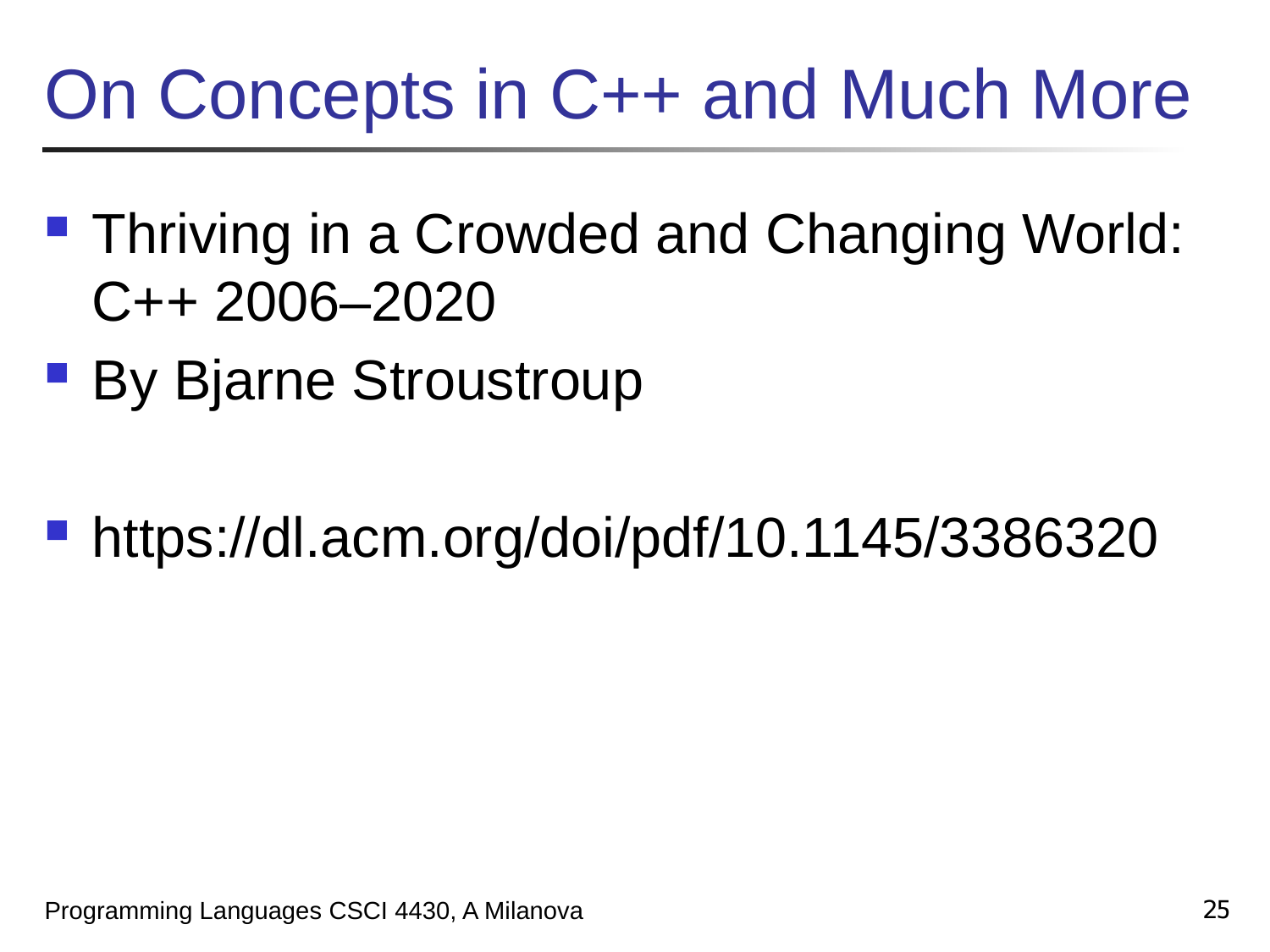

# On Concepts in C++ and Much More
Thriving in a Crowded and Changing World: C++ 2006–2020
By Bjarne Stroustroup

https://dl.acm.org/doi/pdf/10.1145/3386320
25
Programming Languages CSCI 4430, A Milanova